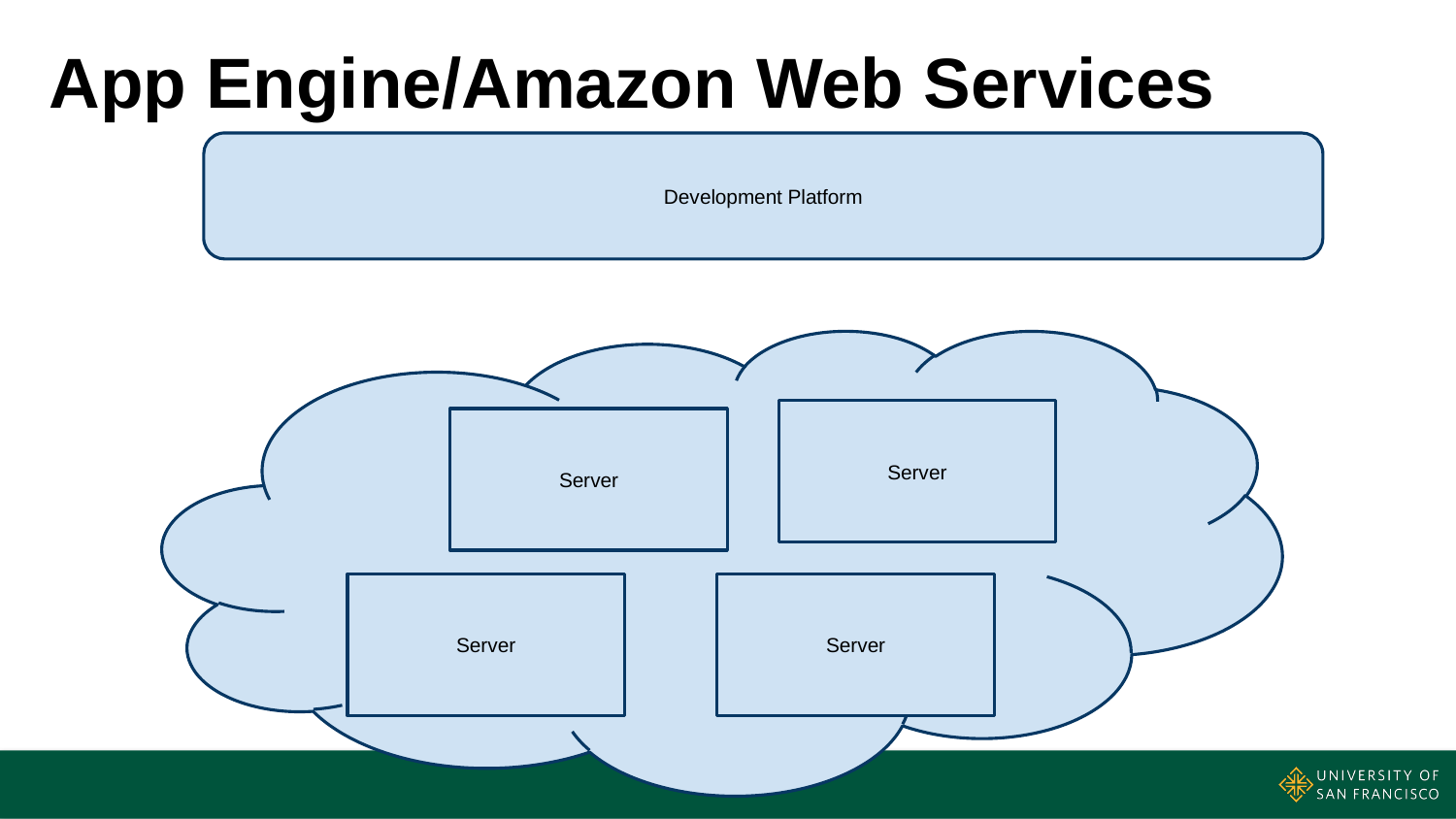

# App Engine/Amazon Web Services

Development Platform

Server
Server
Server
Server